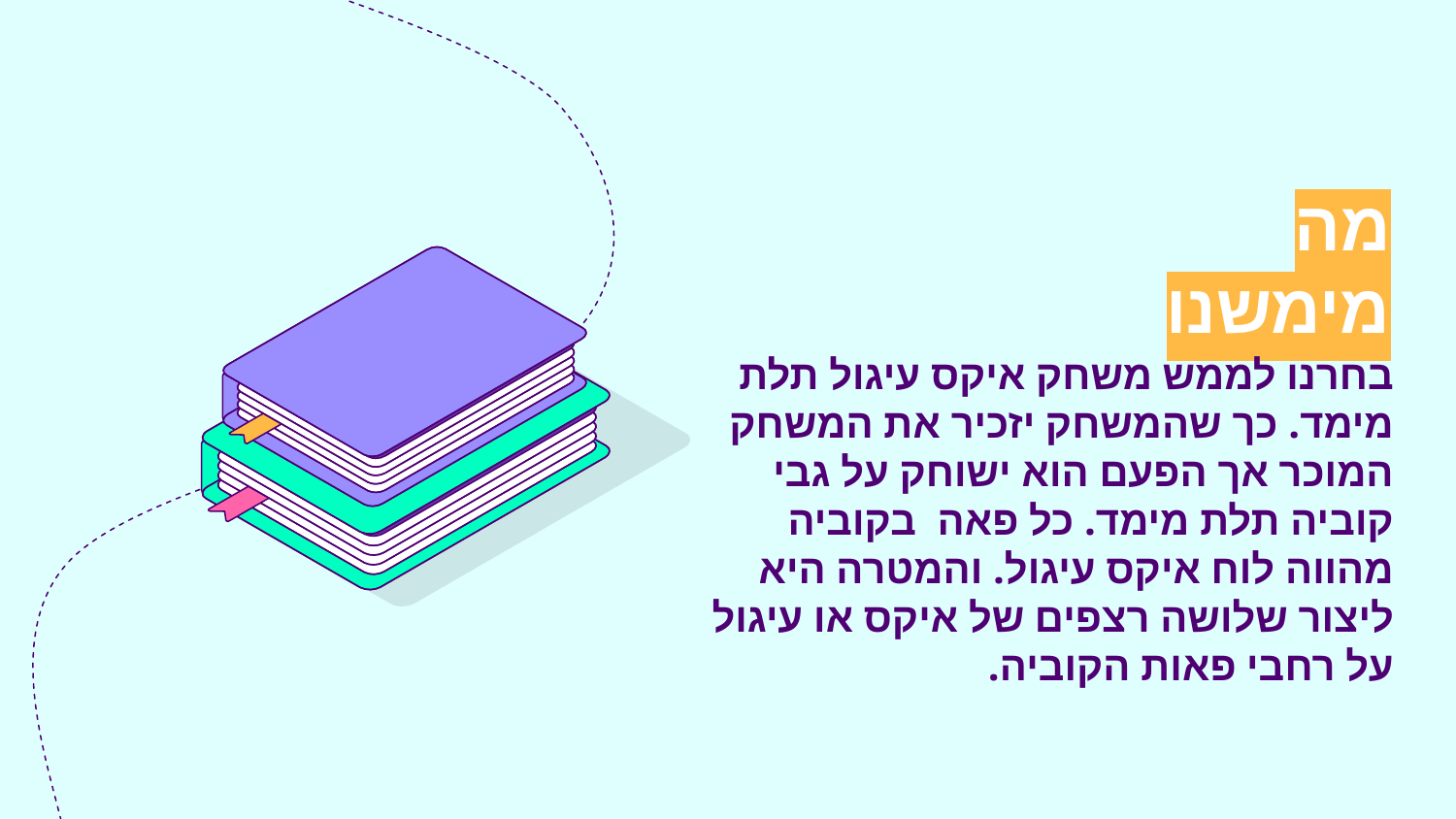

# מה מימשנו

בחרנו לממש משחק איקס עיגול תלת מימד. כך שהמשחק יזכיר את המשחק המוכר אך הפעם הוא ישוחק על גבי קוביה תלת מימד. כל פאה  בקוביה מהווה לוח איקס עיגול. והמטרה היא ליצור שלושה רצפים של איקס או עיגול על רחבי פאות הקוביה.